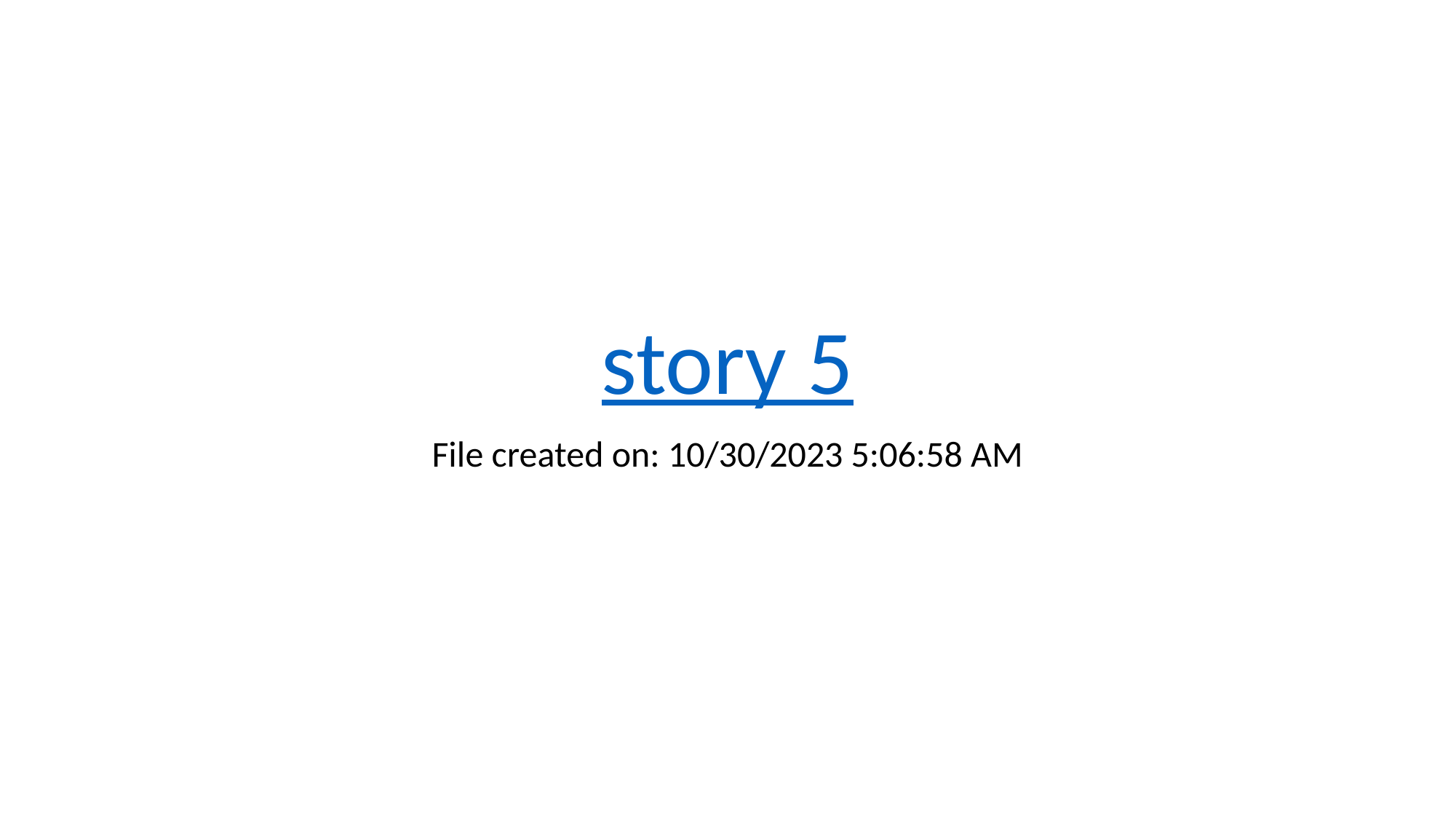

# story 5
File created on: 10/30/2023 5:06:58 AM